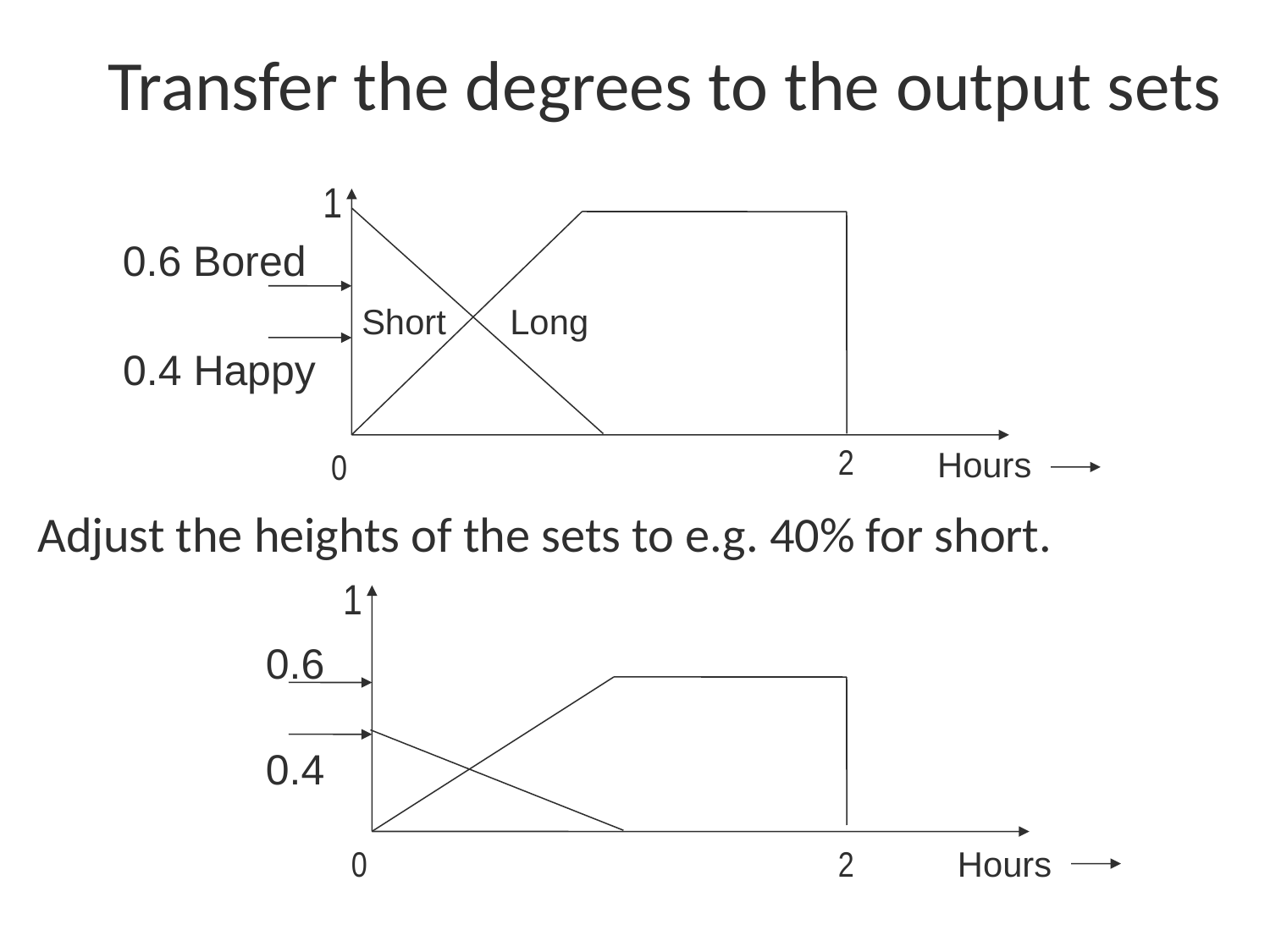

# Transfer the degrees to the output sets
1

0.6 Bored

Short
Long
0.4 Happy

2

0

Hours
Adjust the heights of the sets to e.g. 40% for short.
1

0.6

0.4

0
2
Hours